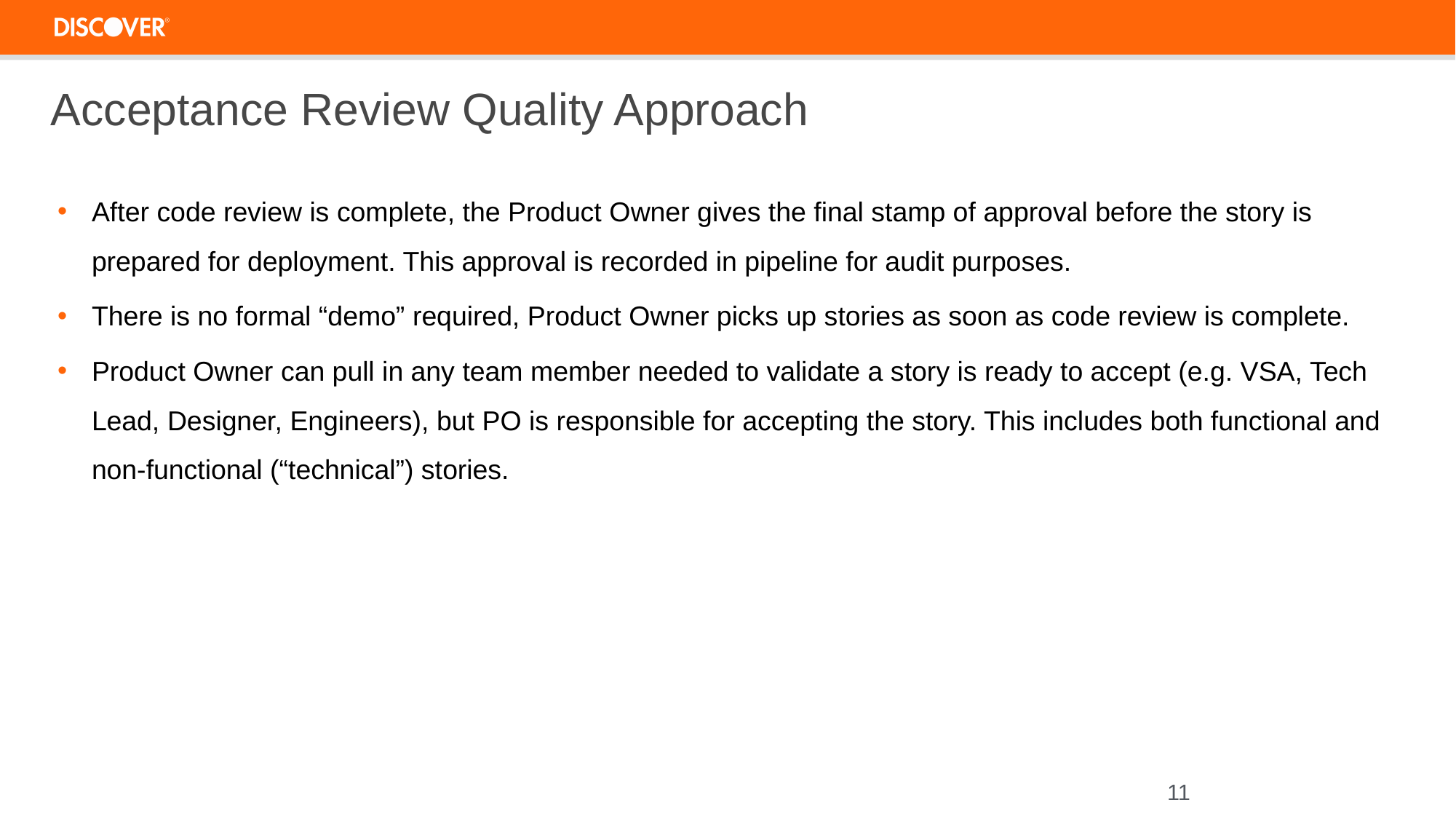

Code Reviews
# Acceptance Review Quality Approach
After code review is complete, the Product Owner gives the final stamp of approval before the story is prepared for deployment. This approval is recorded in pipeline for audit purposes.
There is no formal “demo” required, Product Owner picks up stories as soon as code review is complete.
Product Owner can pull in any team member needed to validate a story is ready to accept (e.g. VSA, Tech Lead, Designer, Engineers), but PO is responsible for accepting the story. This includes both functional and non-functional (“technical”) stories.
11